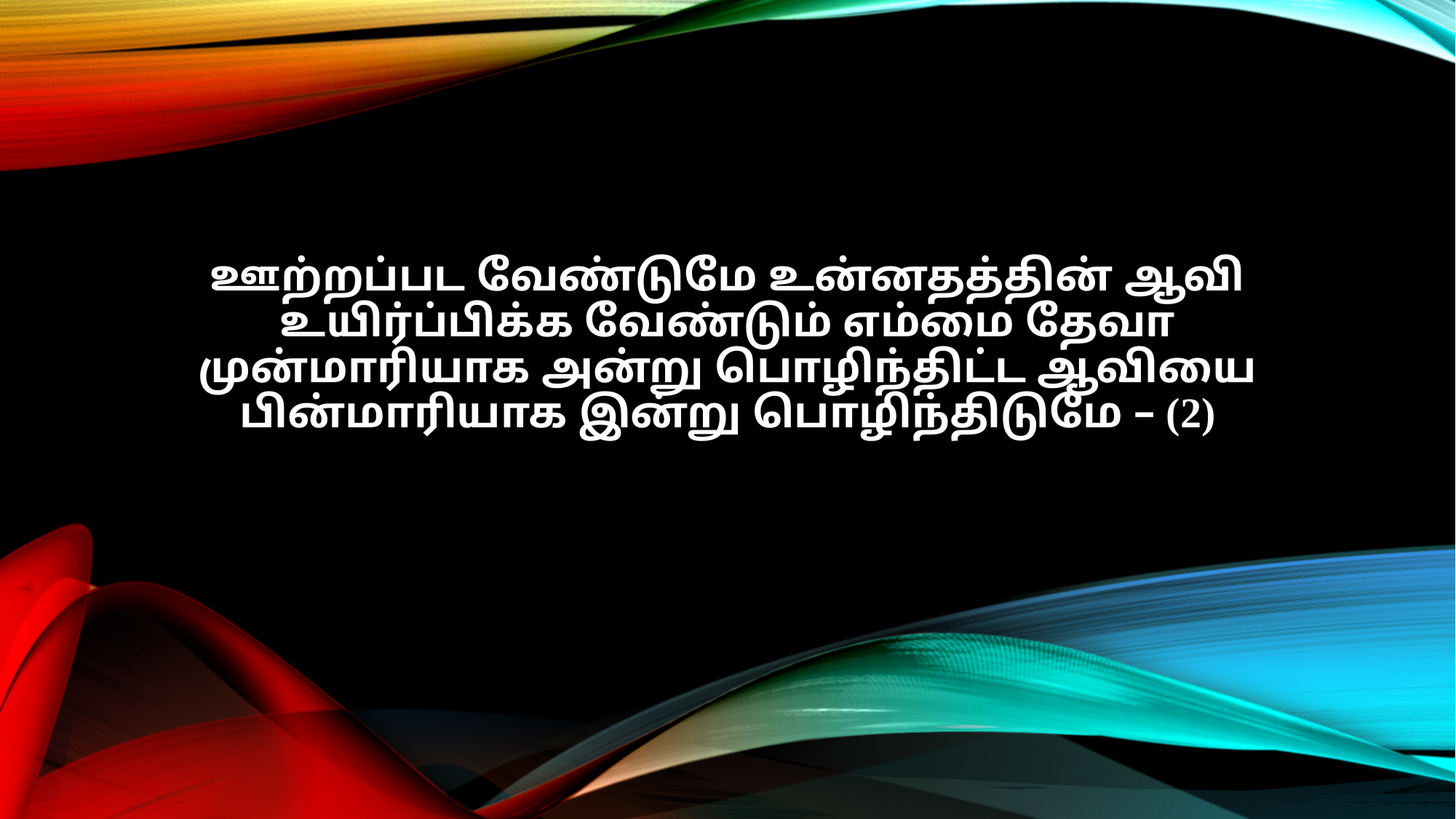

ஊற்றப்பட வேண்டுமே உன்னதத்தின் ஆவி
உயிர்ப்பிக்க வேண்டும் எம்மை தேவா
முன்மாரியாக அன்று பொழிந்திட்ட ஆவியை
பின்மாரியாக இன்று பொழிந்திடுமே – (2)